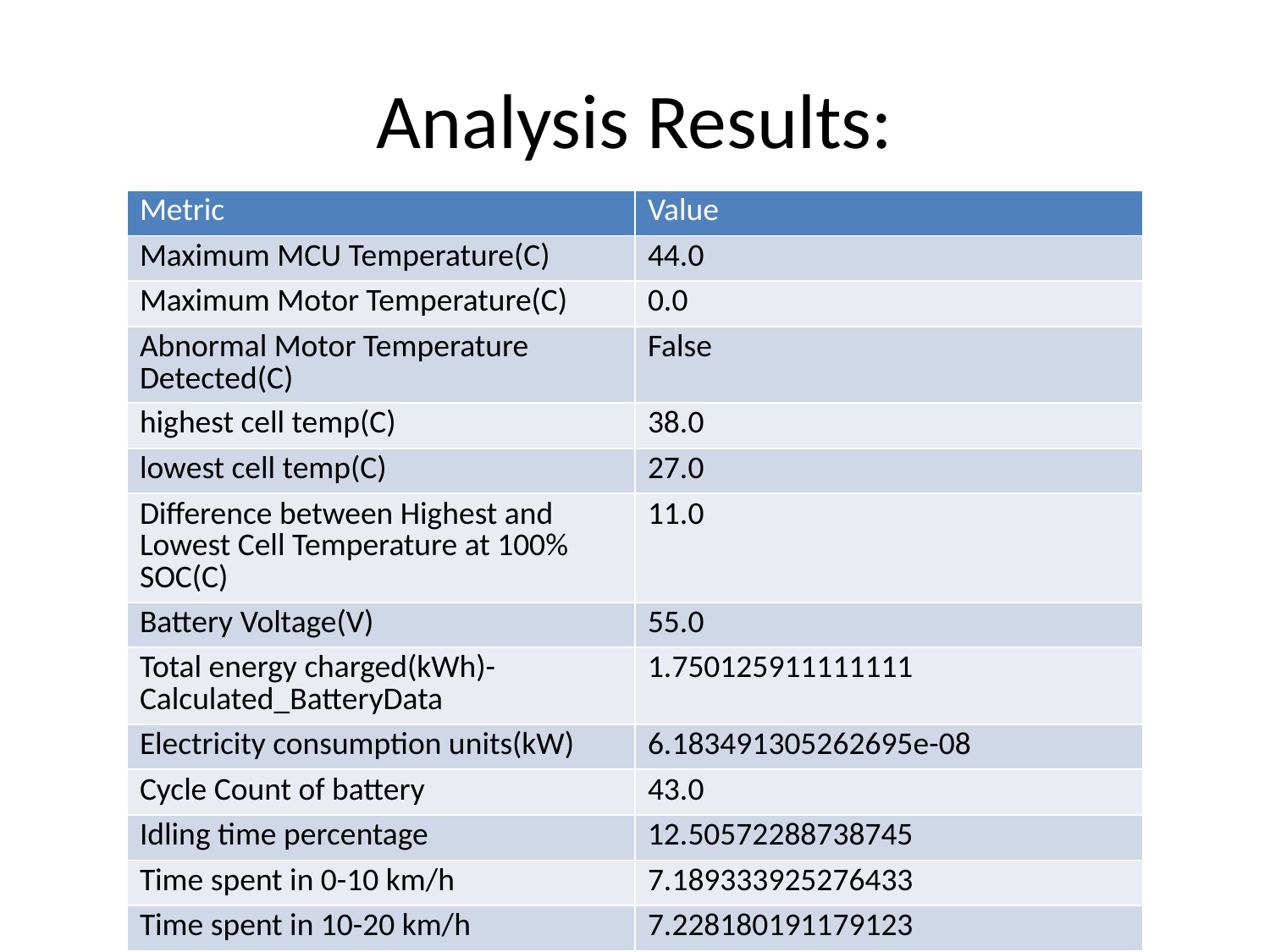

# Analysis Results:
| Metric | Value |
| --- | --- |
| Maximum MCU Temperature(C) | 44.0 |
| Maximum Motor Temperature(C) | 0.0 |
| Abnormal Motor Temperature Detected(C) | False |
| highest cell temp(C) | 38.0 |
| lowest cell temp(C) | 27.0 |
| Difference between Highest and Lowest Cell Temperature at 100% SOC(C) | 11.0 |
| Battery Voltage(V) | 55.0 |
| Total energy charged(kWh)- Calculated\_BatteryData | 1.750125911111111 |
| Electricity consumption units(kW) | 6.183491305262695e-08 |
| Cycle Count of battery | 43.0 |
| Idling time percentage | 12.50572288738745 |
| Time spent in 0-10 km/h | 7.189333925276433 |
| Time spent in 10-20 km/h | 7.228180191179123 |